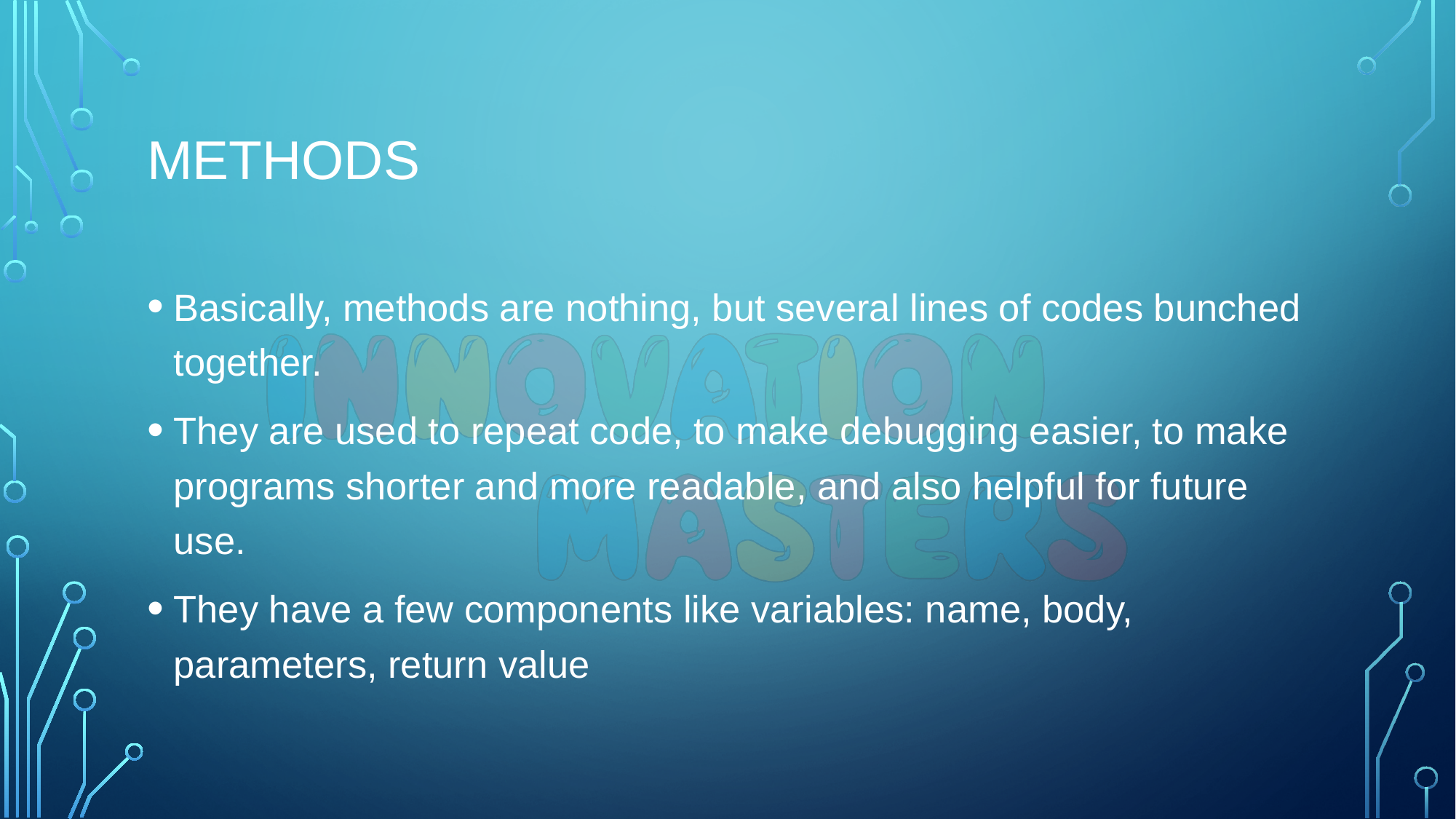

# Methods
Basically, methods are nothing, but several lines of codes bunched together.
They are used to repeat code, to make debugging easier, to make programs shorter and more readable, and also helpful for future use.
They have a few components like variables: name, body, parameters, return value